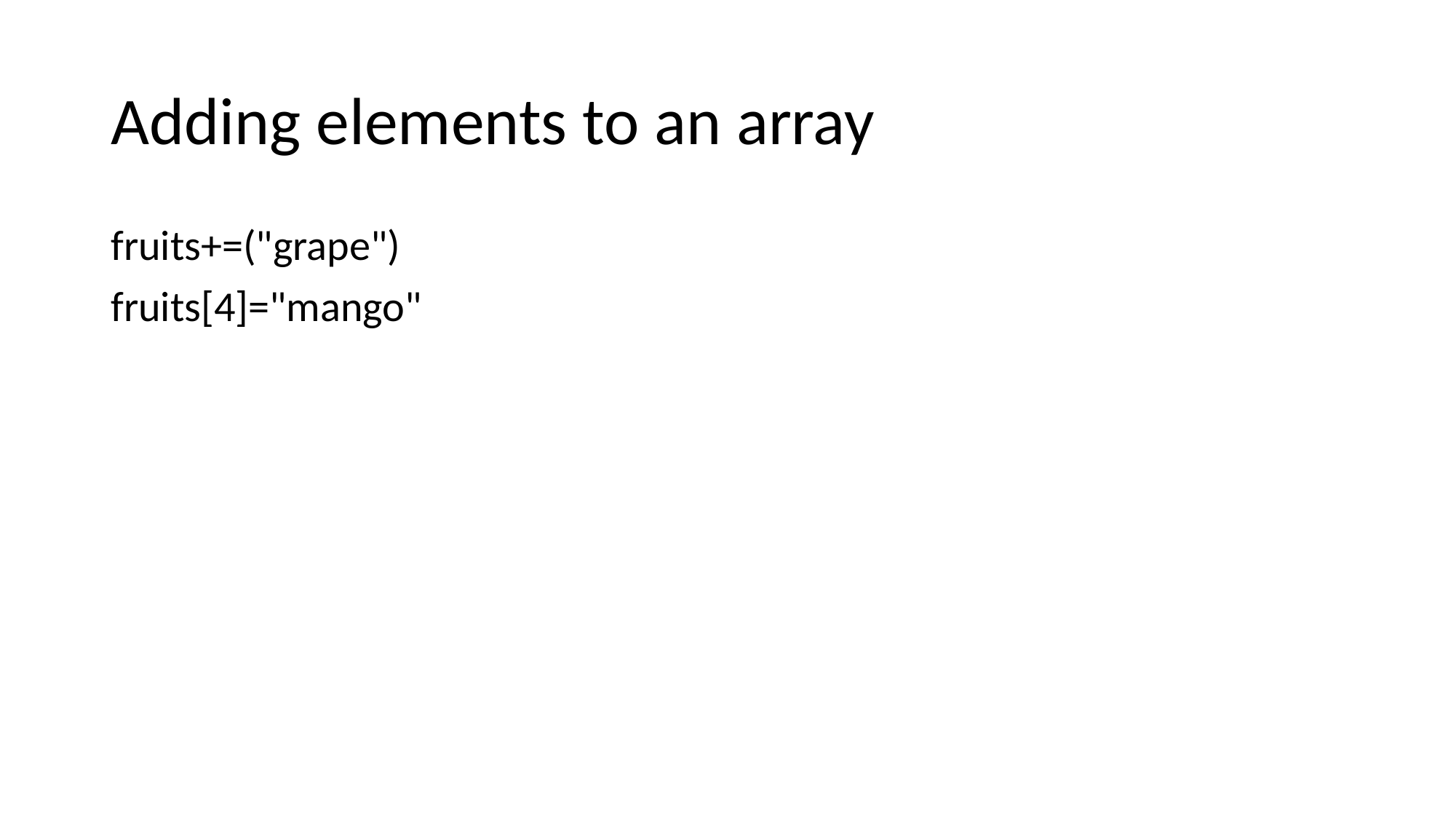

# Adding elements to an array
fruits+=("grape")
fruits[4]="mango"